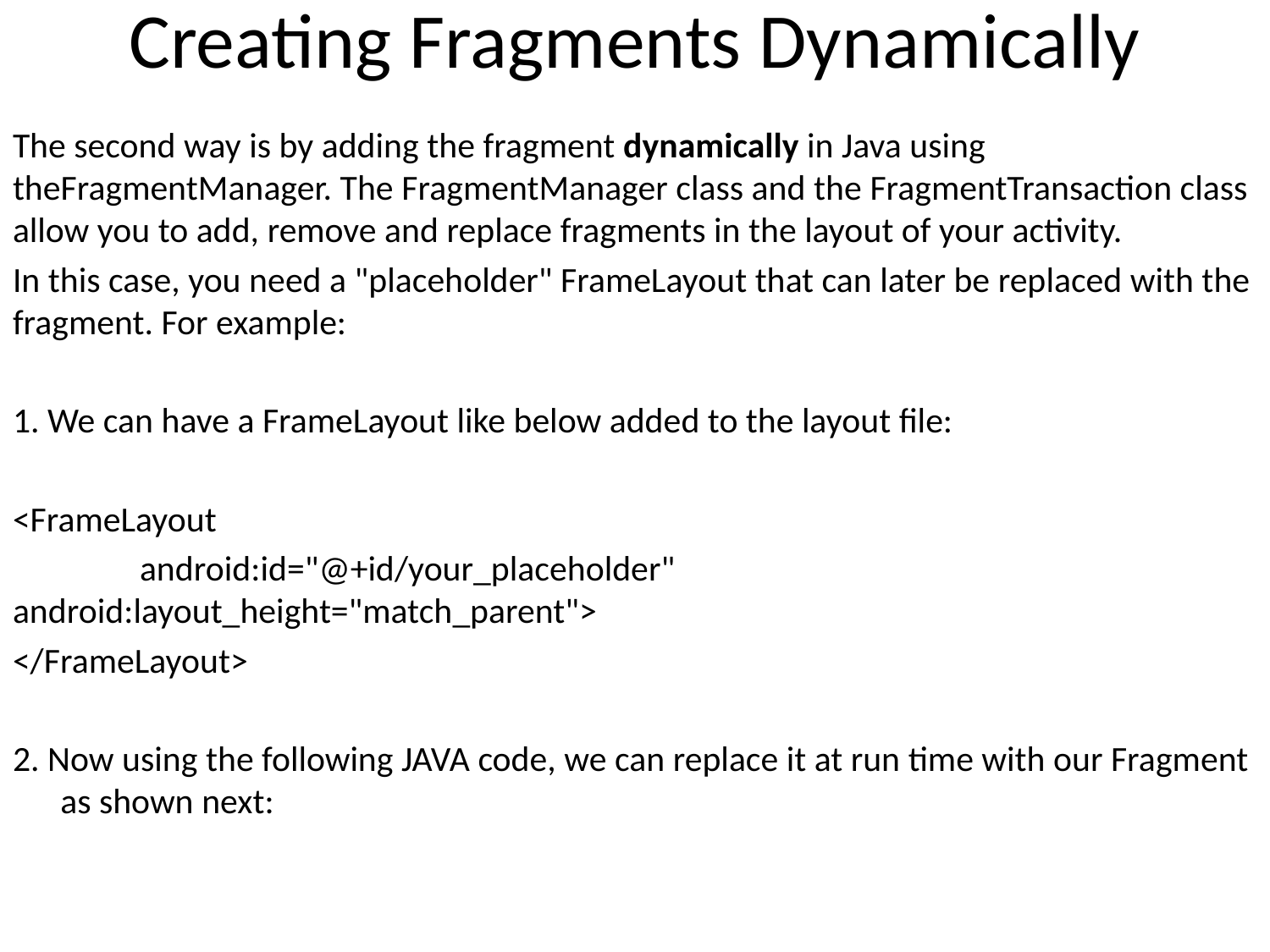

# Creating Fragments Dynamically
The second way is by adding the fragment dynamically in Java using theFragmentManager. The FragmentManager class and the FragmentTransaction class allow you to add, remove and replace fragments in the layout of your activity.
In this case, you need a "placeholder" FrameLayout that can later be replaced with the fragment. For example:

1. We can have a FrameLayout like below added to the layout file:

<FrameLayout
	android:id="@+id/your_placeholder" 	android:layout_height="match_parent">
</FrameLayout>

2. Now using the following JAVA code, we can replace it at run time with our Fragment as shown next: